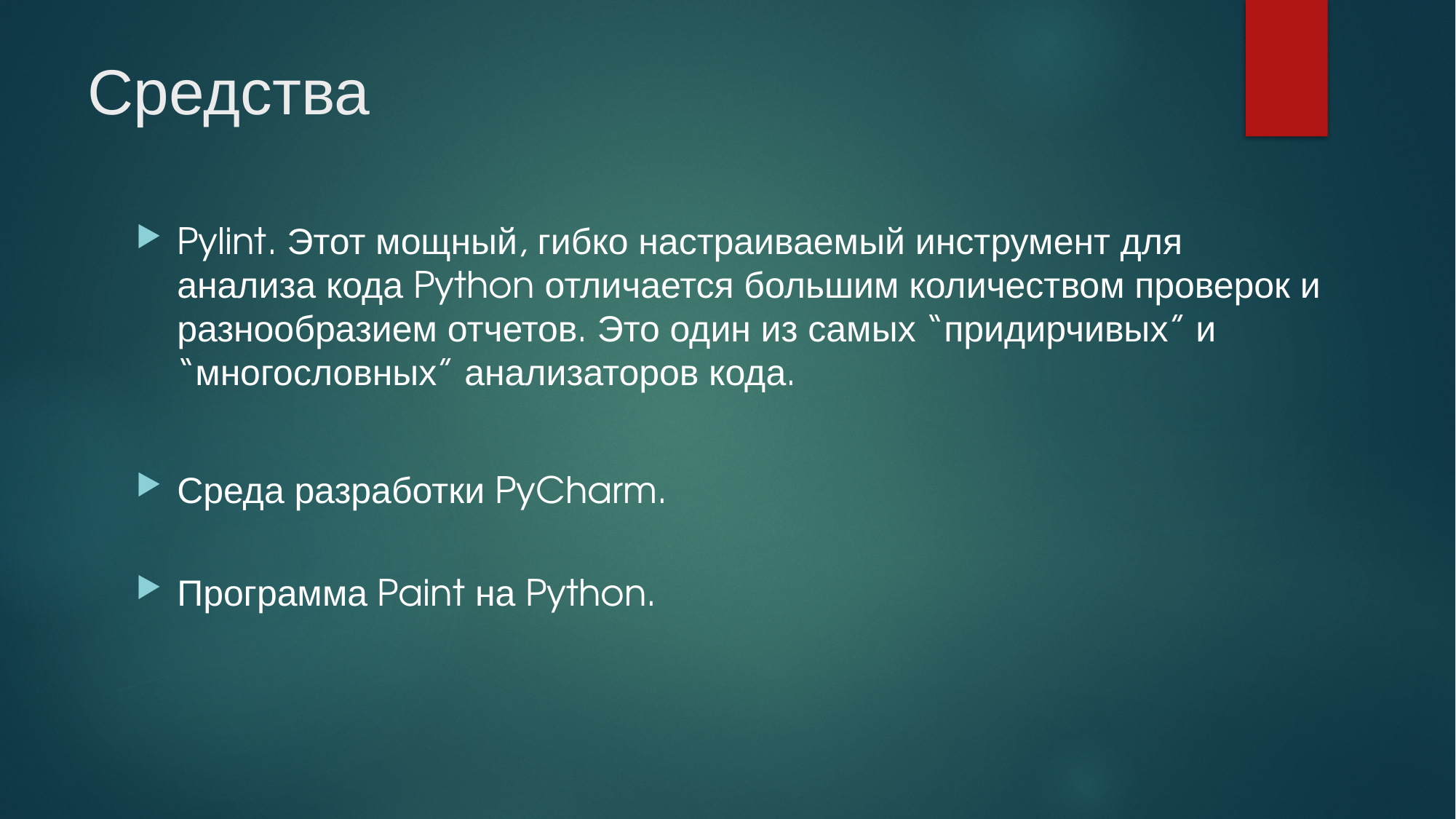

# Средства
Pylint. Этот мощный, гибко настраиваемый инструмент для анализа кода Python отличается большим количеством проверок и разнообразием отчетов. Это один из самых “придирчивых” и “многословных” анализаторов кода.

Среда разработки PyCharm.
Программа Paint на Python.